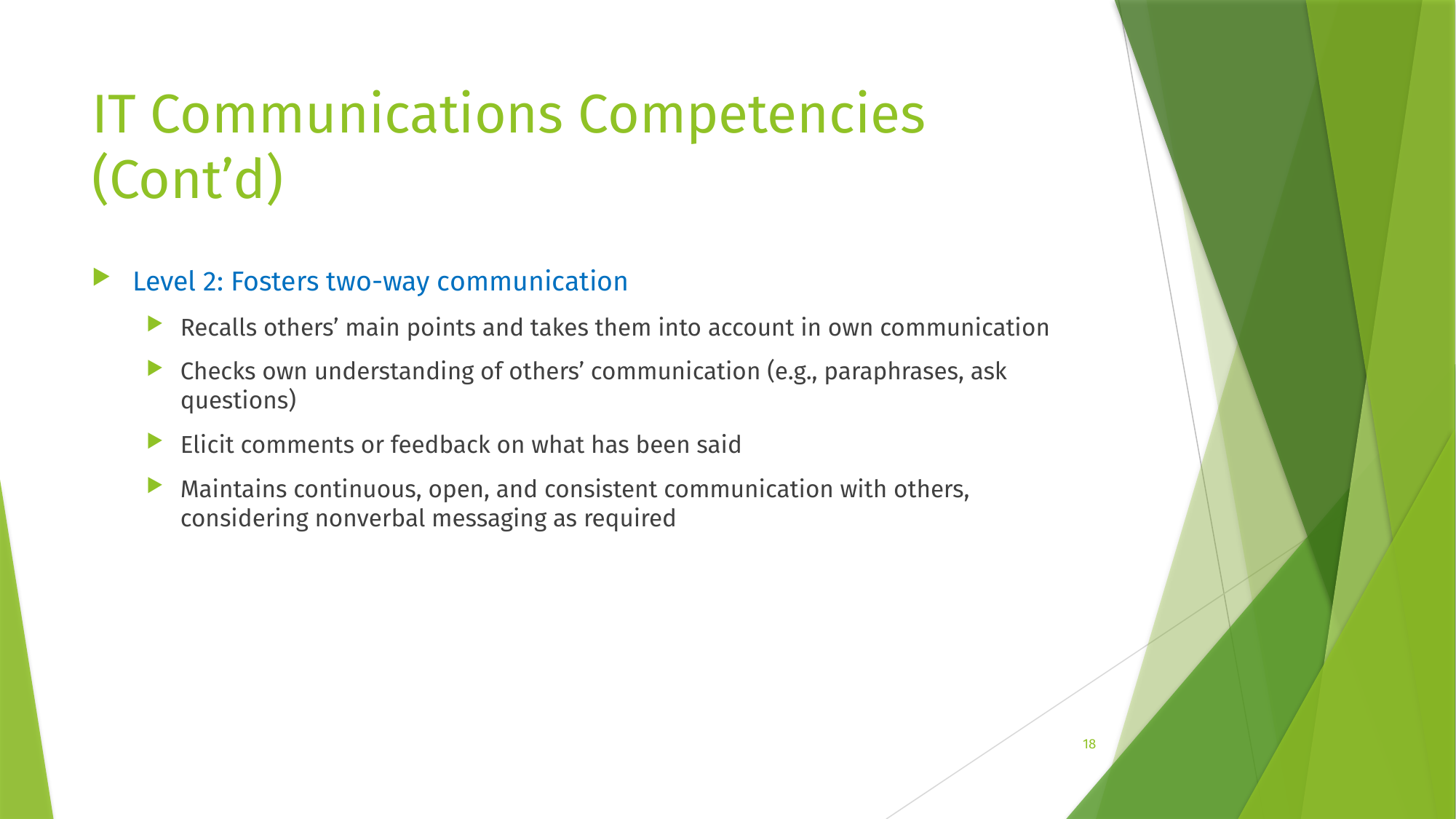

# IT Communications Competencies (Cont’d)
Level 2: Fosters two-way communication
Recalls others’ main points and takes them into account in own communication
Checks own understanding of others’ communication (e.g., paraphrases, ask questions)
Elicit comments or feedback on what has been said
Maintains continuous, open, and consistent communication with others, considering nonverbal messaging as required
18